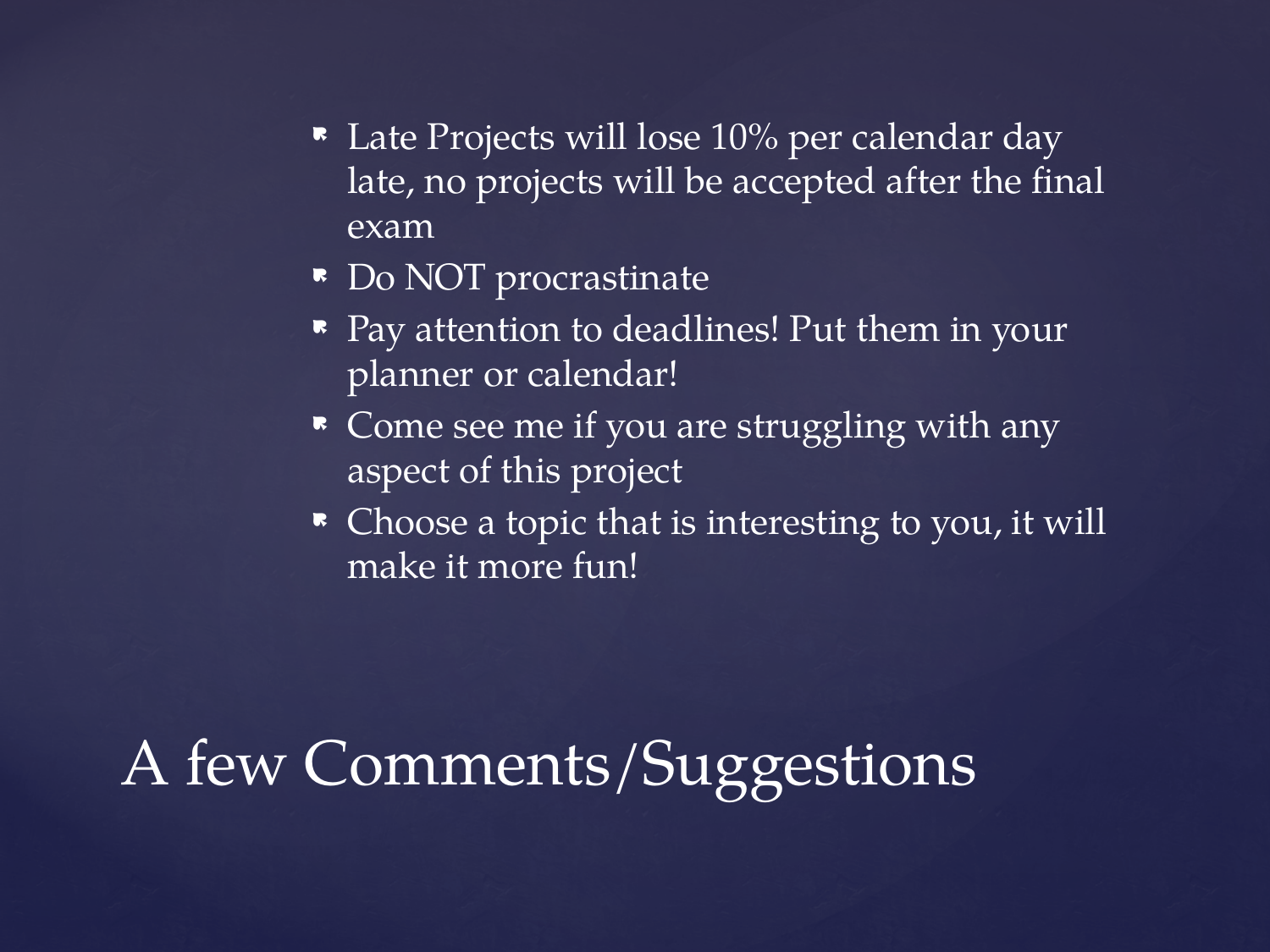

Late Projects will lose 10% per calendar day late, no projects will be accepted after the final exam
Do NOT procrastinate
Pay attention to deadlines! Put them in your planner or calendar!
Come see me if you are struggling with any aspect of this project
Choose a topic that is interesting to you, it will make it more fun!
# A few Comments/Suggestions